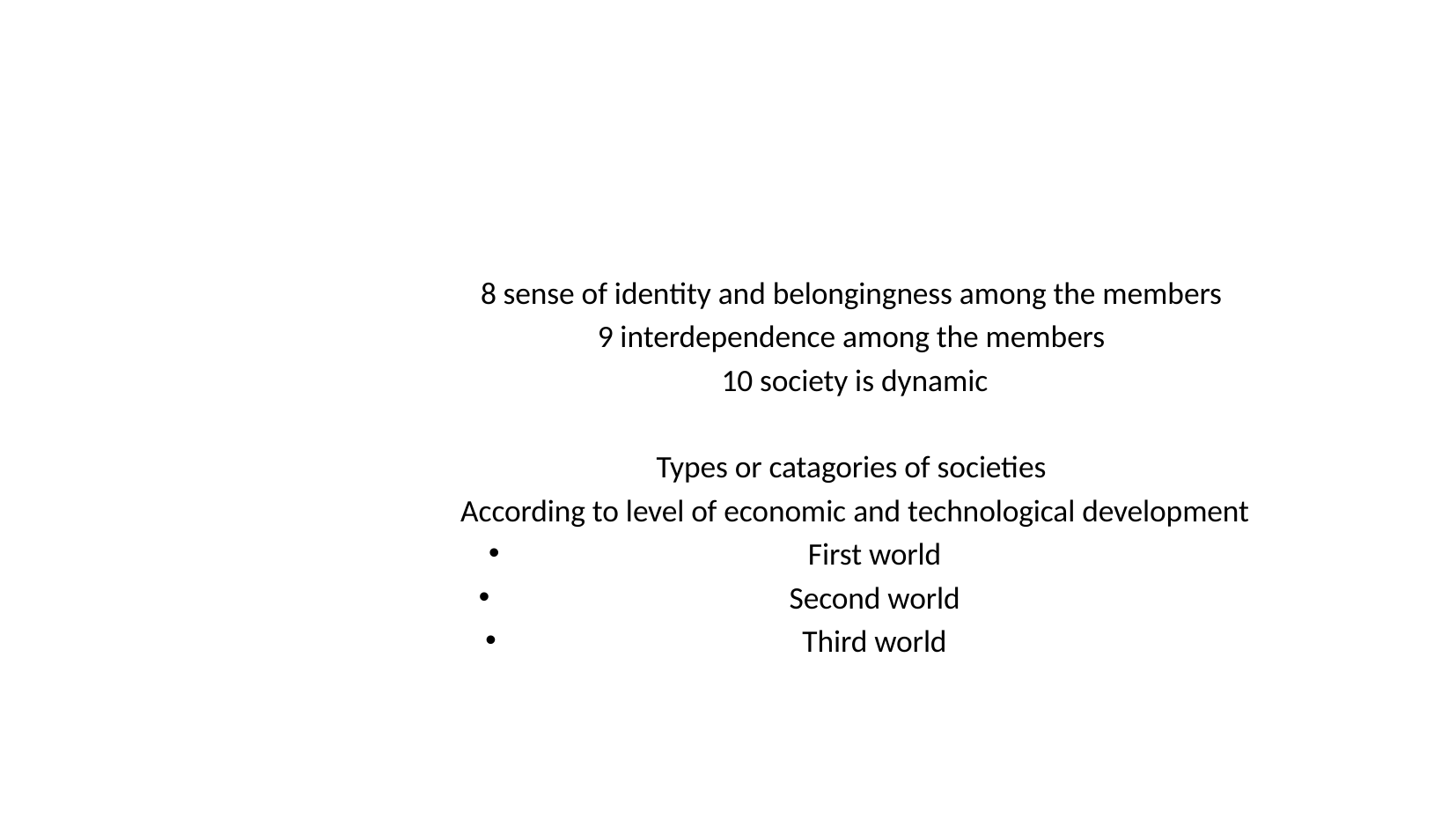

#
8 sense of identity and belongingness among the members
9 interdependence among the members
10 society is dynamic

Types or catagories of societies
According to level of economic and technological development
First world
Second world
Third world